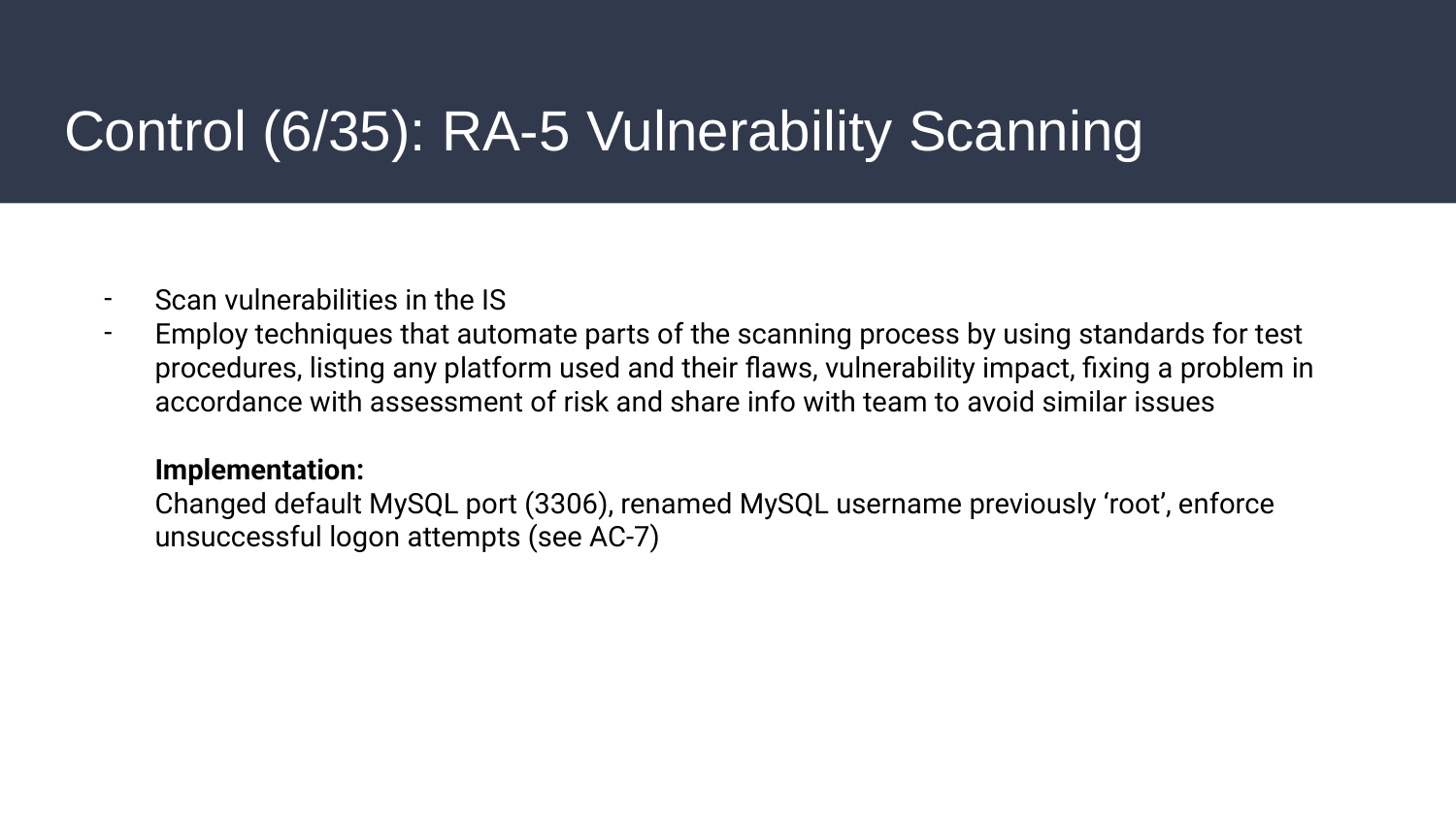

# Control (6/35): RA-5 Vulnerability Scanning
Scan vulnerabilities in the IS
Employ techniques that automate parts of the scanning process by using standards for test procedures, listing any platform used and their flaws, vulnerability impact, fixing a problem in accordance with assessment of risk and share info with team to avoid similar issues

Implementation:
Changed default MySQL port (3306), renamed MySQL username previously ‘root’, enforce unsuccessful logon attempts (see AC-7)